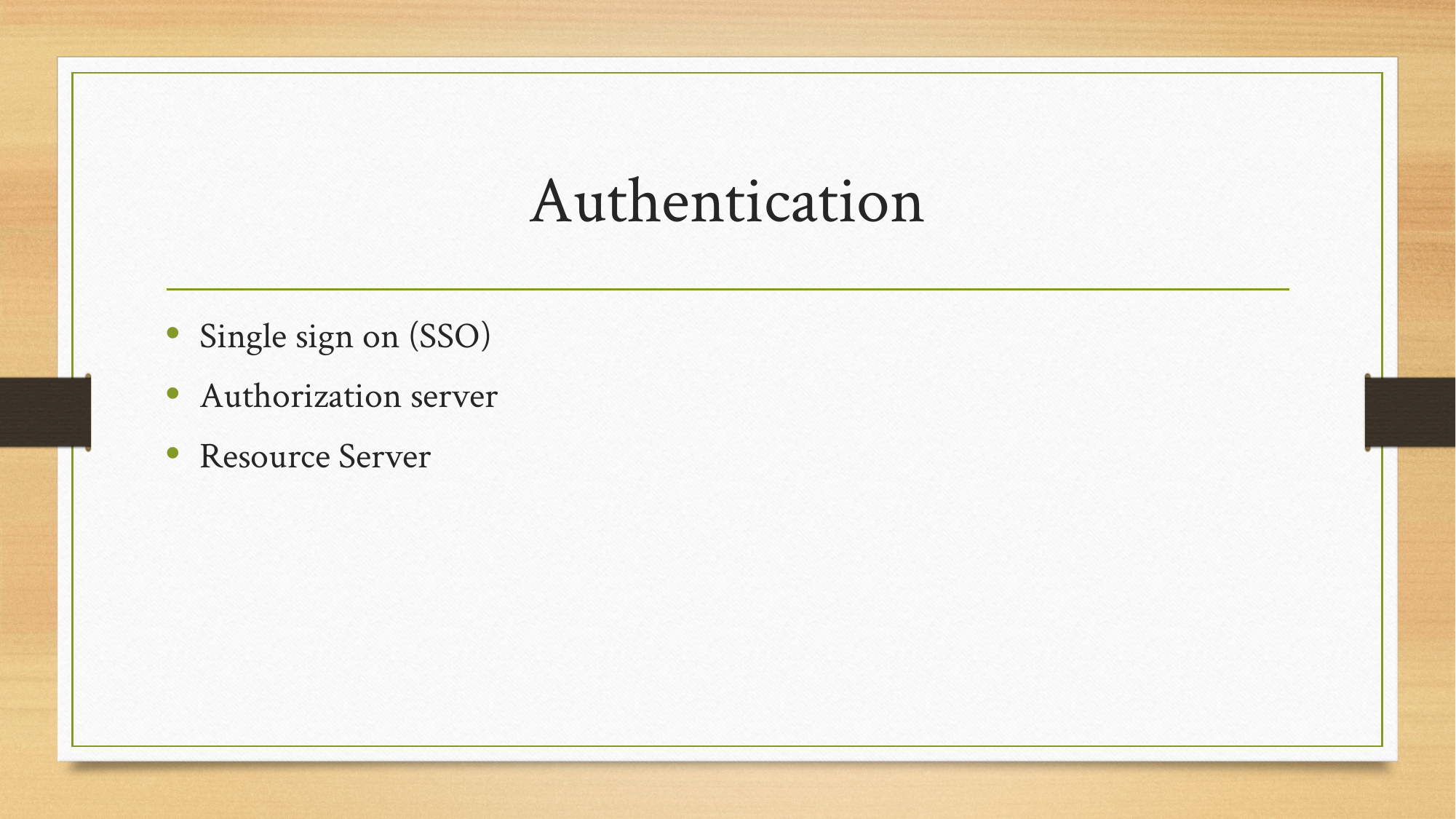

# Authentication
Single sign on (SSO)
Authorization server
Resource Server